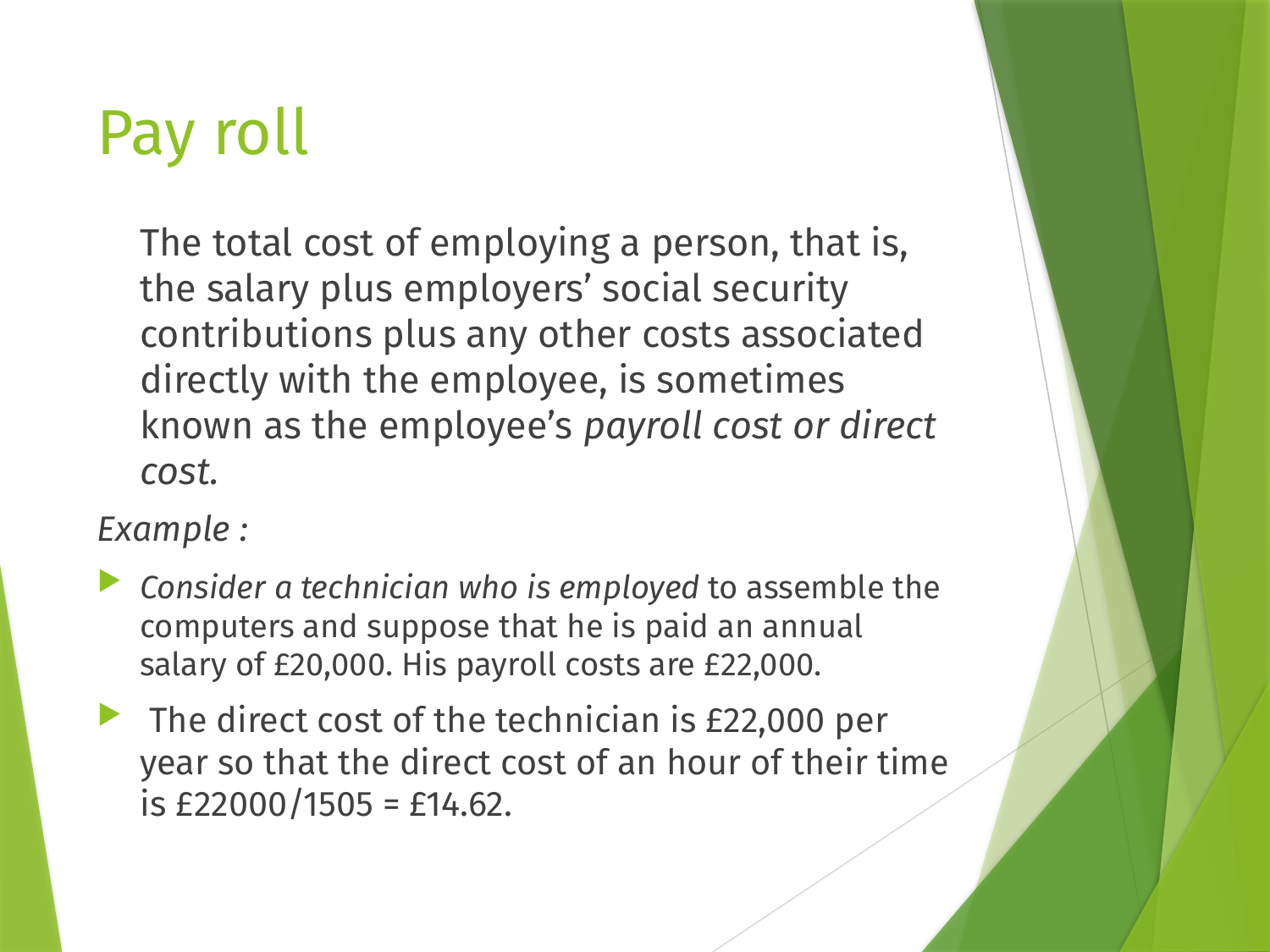

# Pay roll
 	The total cost of employing a person, that is, the salary plus employers’ social security contributions plus any other costs associated directly with the employee, is sometimes known as the employee’s payroll cost or direct cost.
Example :
	Consider a technician who is employed to assemble the computers and suppose that he is paid an annual salary of £20,000. His payroll costs are £22,000.
 The direct cost of the technician is £22,000 per year so that the direct cost of an hour of their time is £22000/1505 = £14.62.